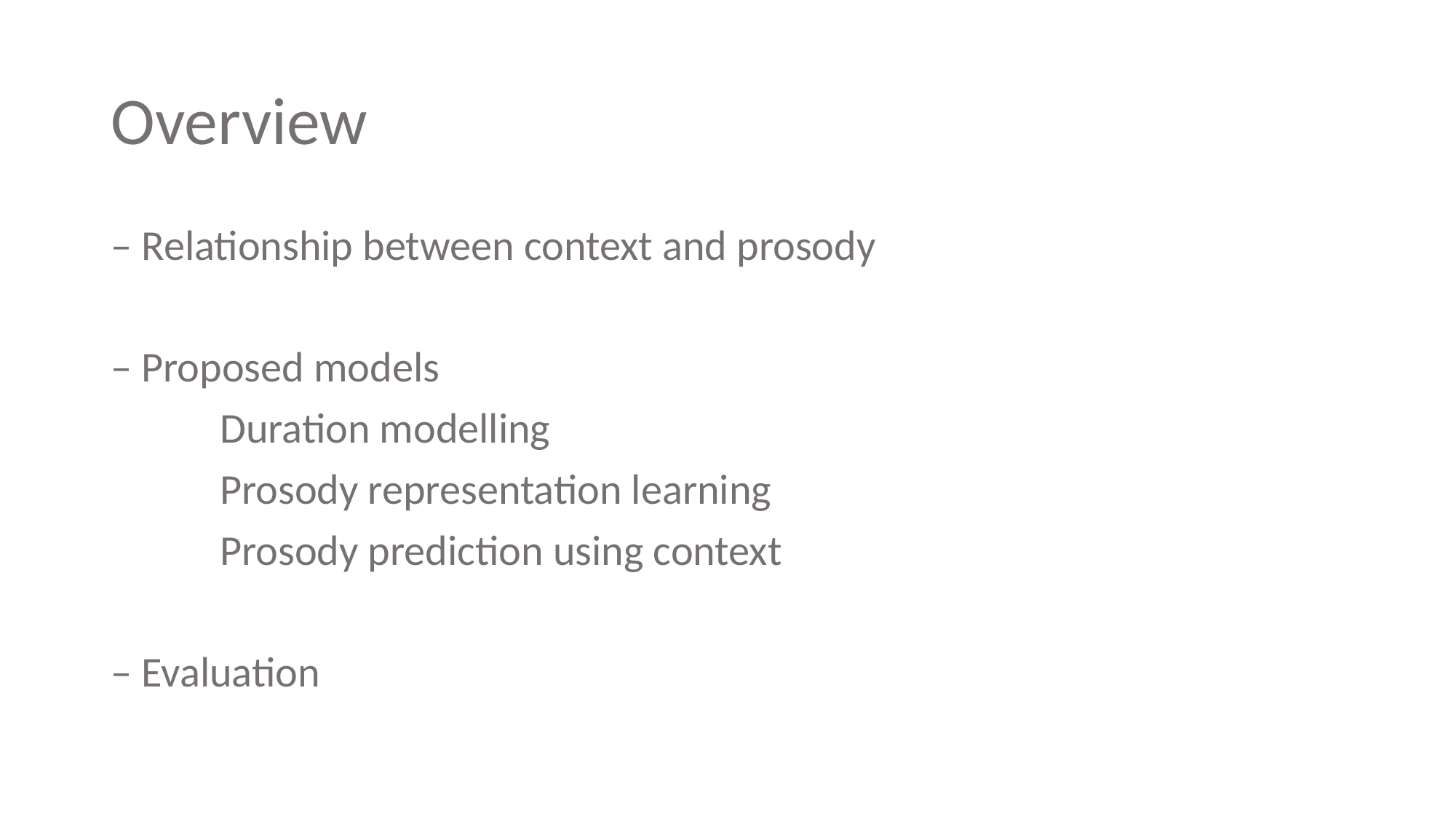

# Overview
– Relationship between context and prosody

– Proposed models
	Duration modelling
	Prosody representation learning
	Prosody prediction using context

– Evaluation